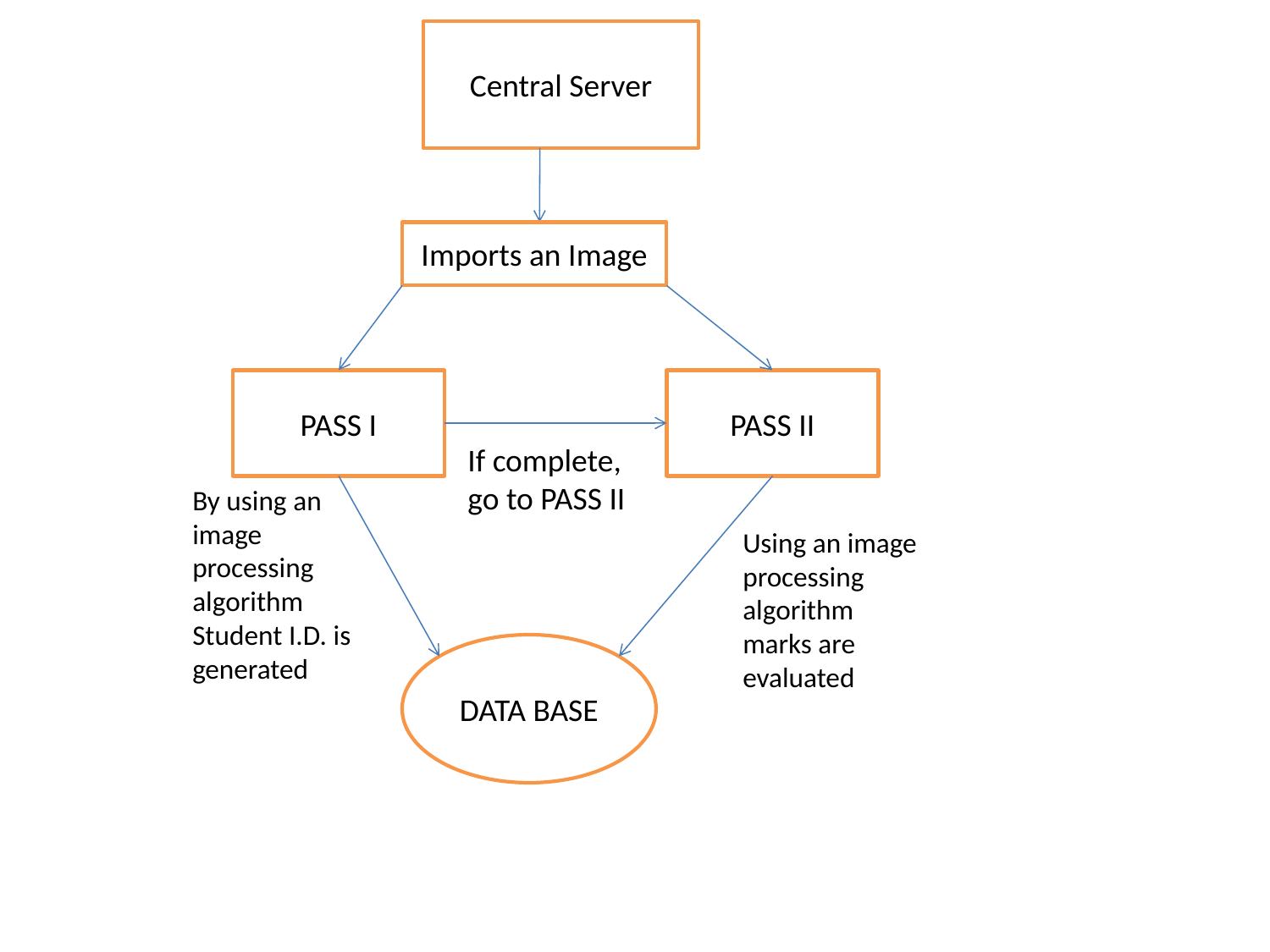

Central Server
Imports an Image
PASS I
PASS II
If complete, go to PASS II
By using an image processing algorithm Student I.D. is generated

Using an image processing algorithm marks are evaluated
DATA BASE